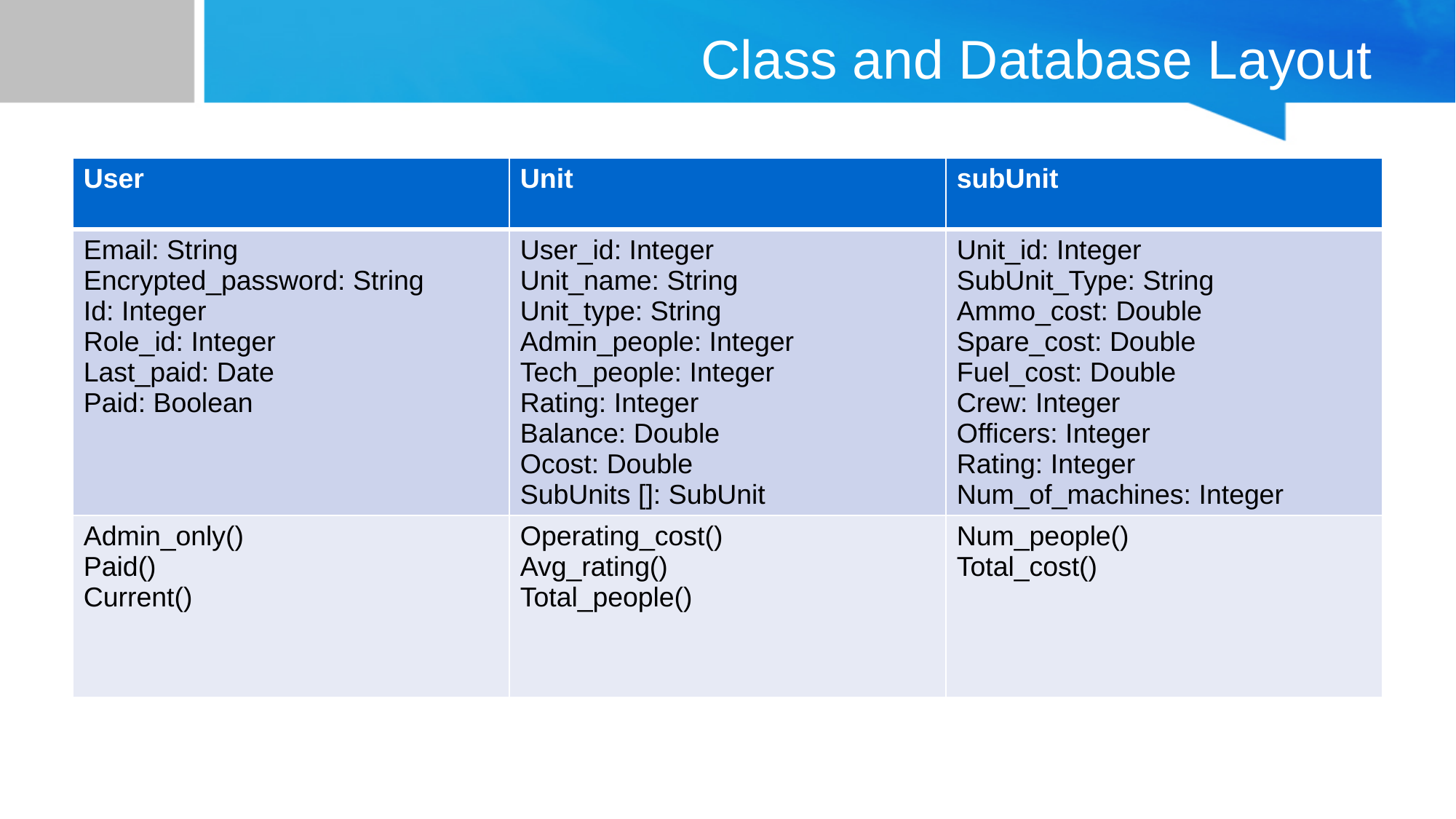

# Class and Database Layout
| User | Unit | subUnit |
| --- | --- | --- |
| Email: String Encrypted\_password: String Id: Integer Role\_id: Integer Last\_paid: Date Paid: Boolean | User\_id: Integer Unit\_name: String Unit\_type: String Admin\_people: Integer Tech\_people: Integer Rating: Integer Balance: Double Ocost: Double SubUnits []: SubUnit | Unit\_id: Integer SubUnit\_Type: String Ammo\_cost: Double Spare\_cost: Double Fuel\_cost: Double Crew: Integer Officers: Integer Rating: Integer Num\_of\_machines: Integer |
| Admin\_only() Paid() Current() | Operating\_cost() Avg\_rating() Total\_people() | Num\_people() Total\_cost() |